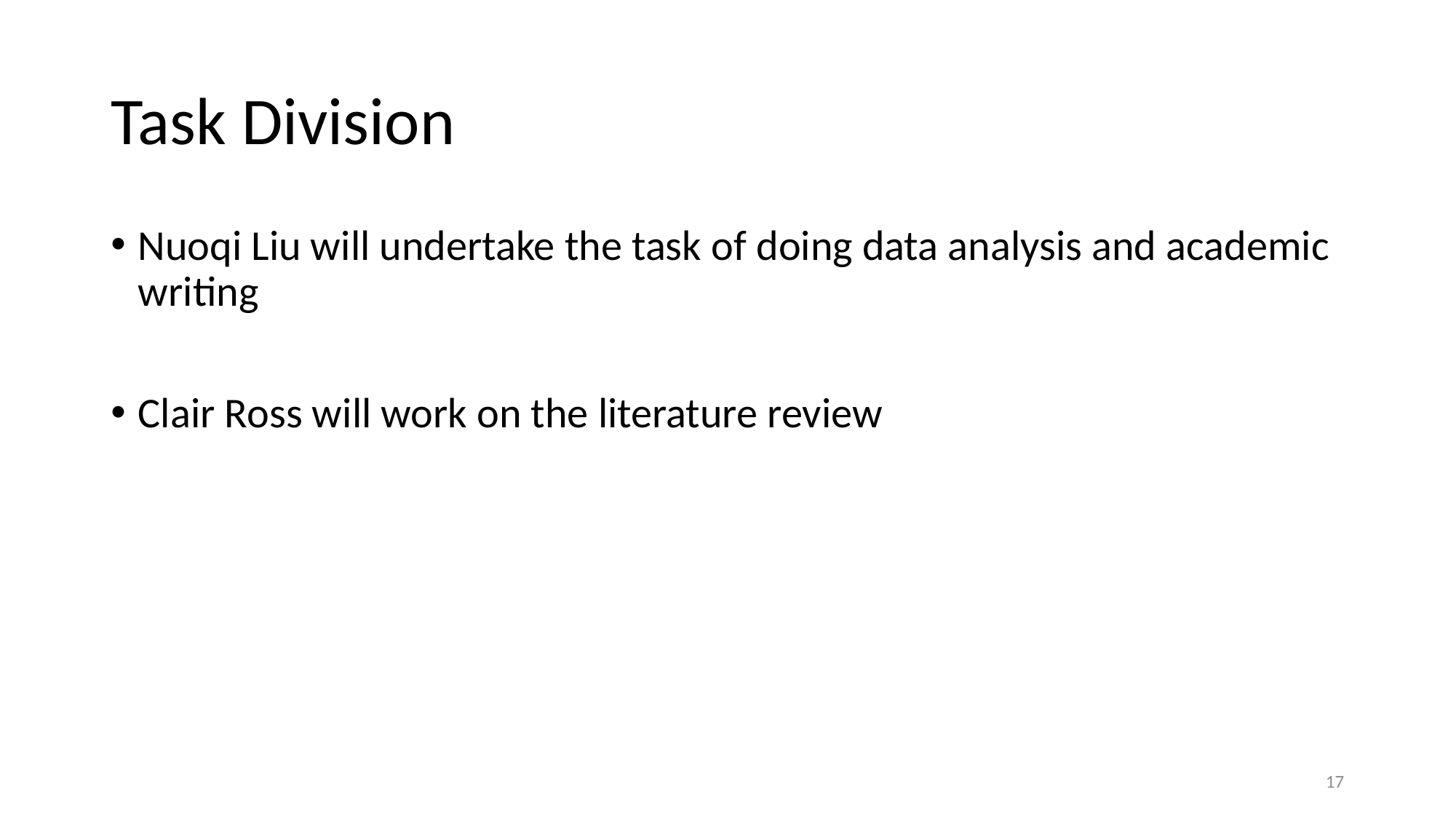

# Task Division
Nuoqi Liu will undertake the task of doing data analysis and academic writing

Clair Ross will work on the literature review
17